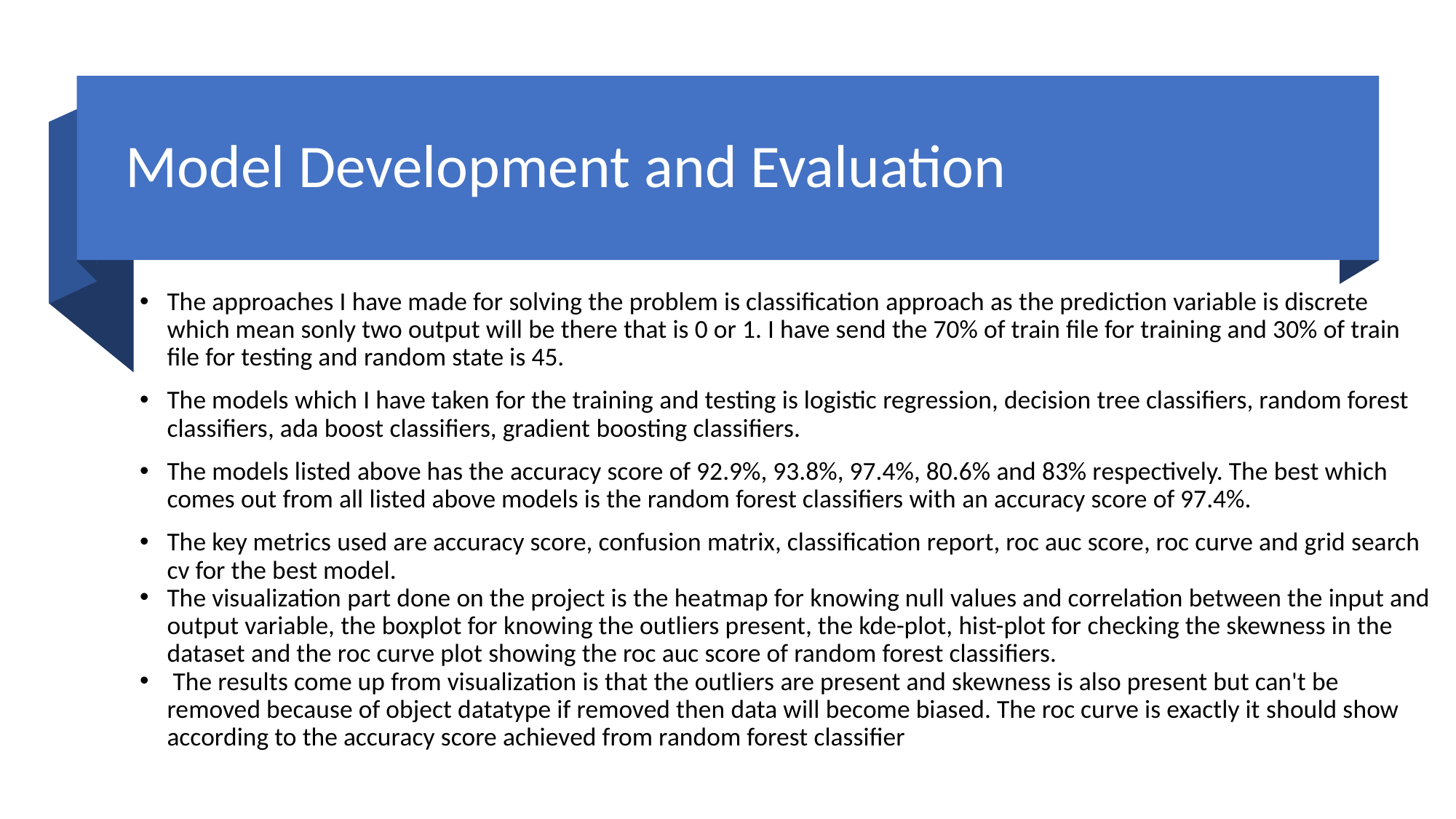

# Model Development and Evaluation

The approaches I have made for solving the problem is classification approach as the prediction variable is discrete which mean sonly two output will be there that is 0 or 1. I have send the 70% of train file for training and 30% of train file for testing and random state is 45.
The models which I have taken for the training and testing is logistic regression, decision tree classifiers, random forest classifiers, ada boost classifiers, gradient boosting classifiers.
The models listed above has the accuracy score of 92.9%, 93.8%, 97.4%, 80.6% and 83% respectively. The best which comes out from all listed above models is the random forest classifiers with an accuracy score of 97.4%.
The key metrics used are accuracy score, confusion matrix, classification report, roc auc score, roc curve and grid search cv for the best model.
The visualization part done on the project is the heatmap for knowing null values and correlation between the input and output variable, the boxplot for knowing the outliers present, the kde-plot, hist-plot for checking the skewness in the dataset and the roc curve plot showing the roc auc score of random forest classifiers.
 The results come up from visualization is that the outliers are present and skewness is also present but can't be removed because of object datatype if removed then data will become biased. The roc curve is exactly it should show according to the accuracy score achieved from random forest classifier